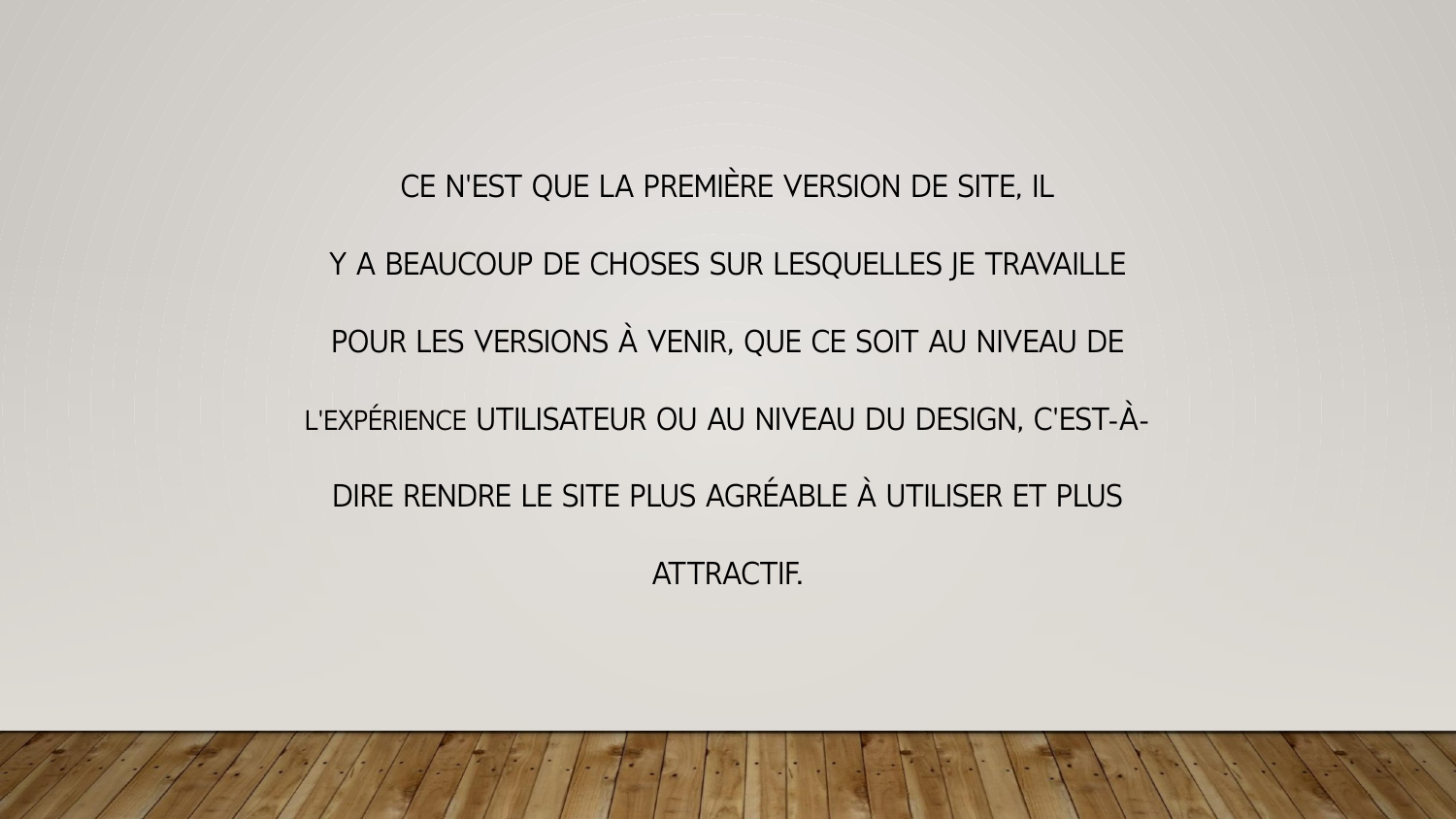

# CE N'EST QUE LA PREMIÈRE VERSION DE SITE, IL Y A BEAUCOUP DE CHOSES SUR LESQUELLES JE TRAVAILLE POUR LES VERSIONS À VENIR, QUE CE SOIT AU NIVEAU DE L'EXPÉRIENCE UTILISATEUR OU AU NIVEAU DU DESIGN, C'EST-À-DIRE RENDRE LE SITE PLUS AGRÉABLE À UTILISER ET PLUS ATTRACTIF.